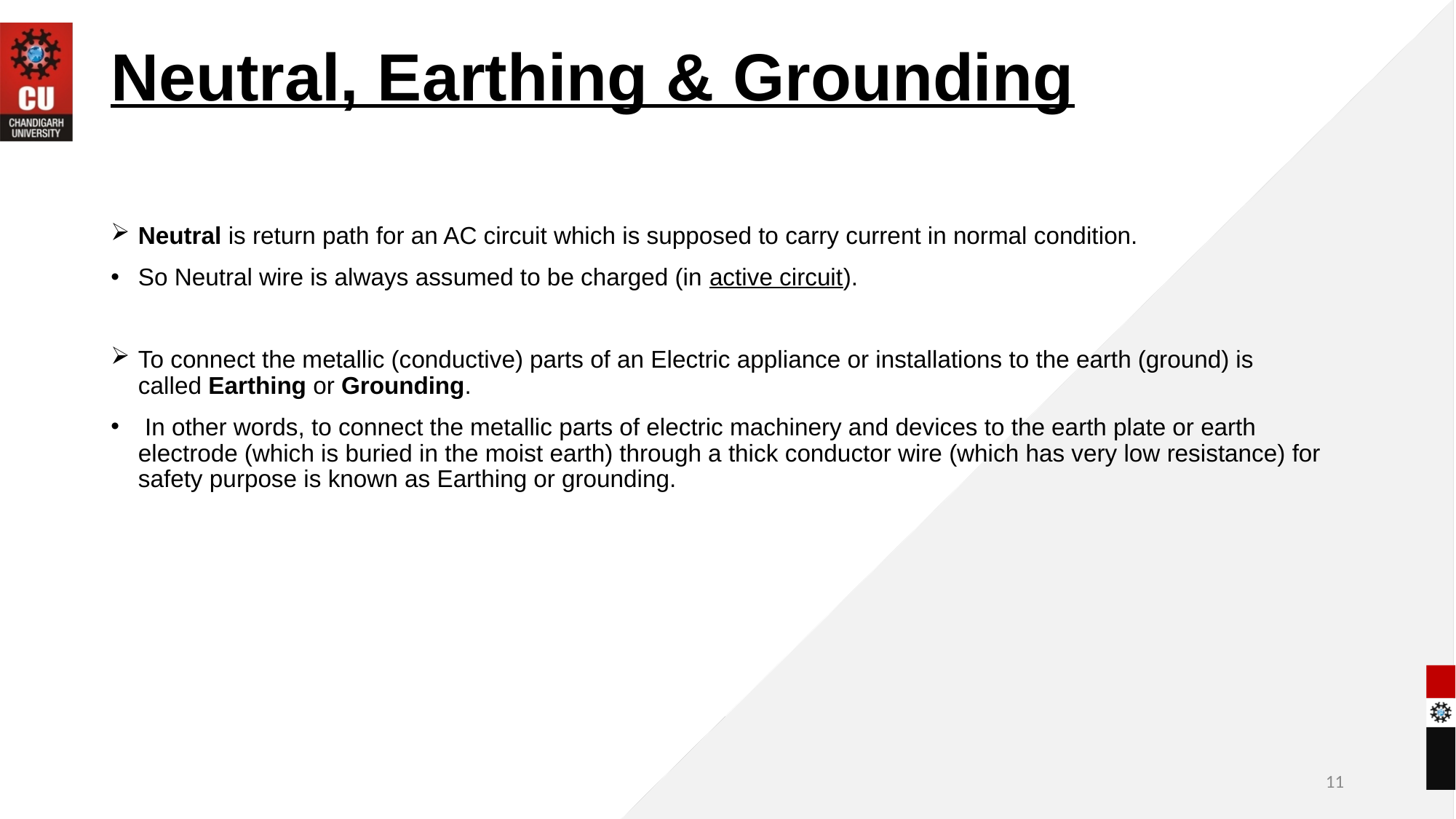

# Neutral, Earthing & Grounding
Neutral is return path for an AC circuit which is supposed to carry current in normal condition.
So Neutral wire is always assumed to be charged (in active circuit).

To connect the metallic (conductive) parts of an Electric appliance or installations to the earth (ground) is called Earthing or Grounding.
 In other words, to connect the metallic parts of electric machinery and devices to the earth plate or earth electrode (which is buried in the moist earth) through a thick conductor wire (which has very low resistance) for safety purpose is known as Earthing or grounding.

11